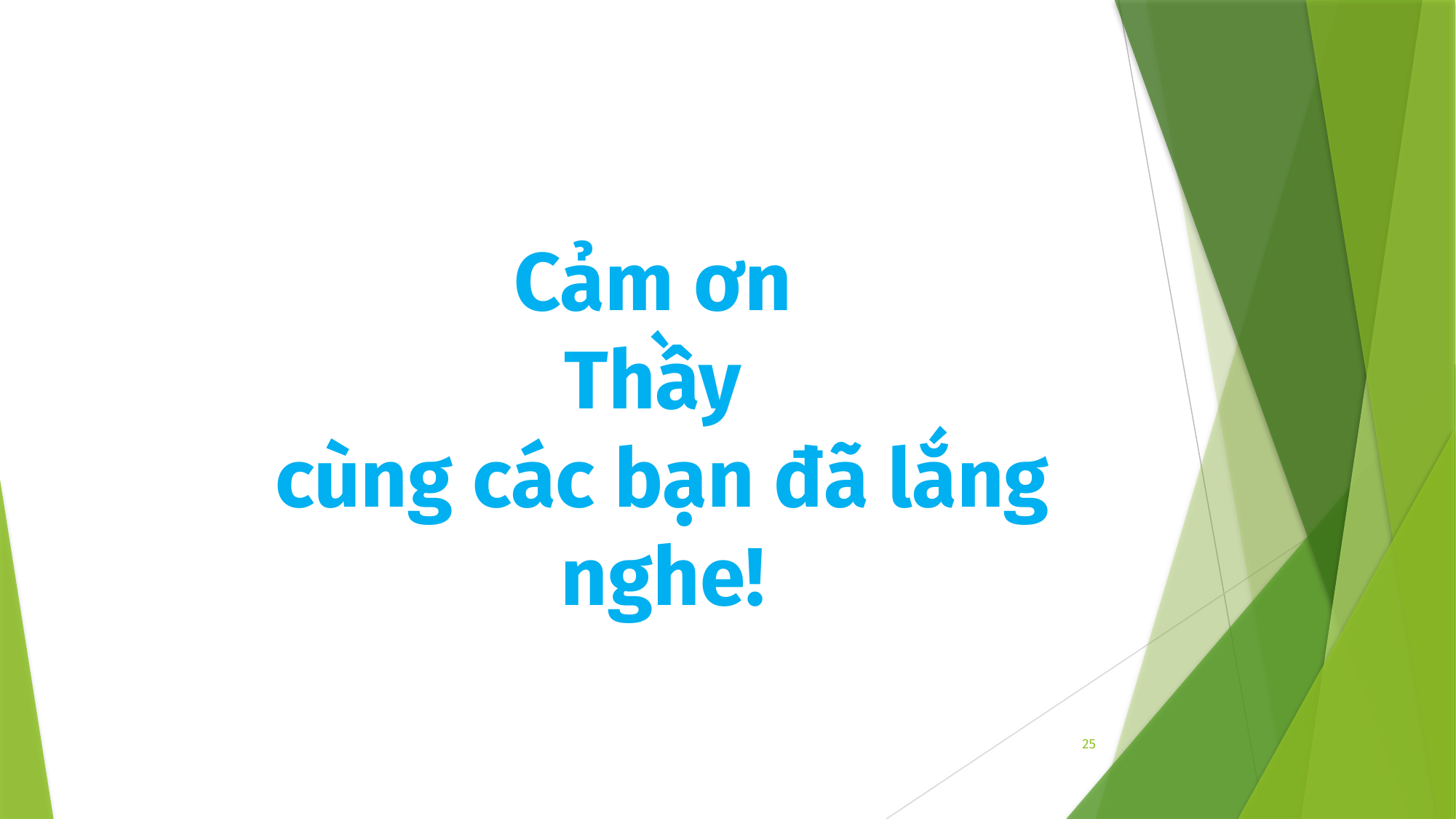

Cảm ơn
Thầy
cùng các bạn đã lắng nghe!
25